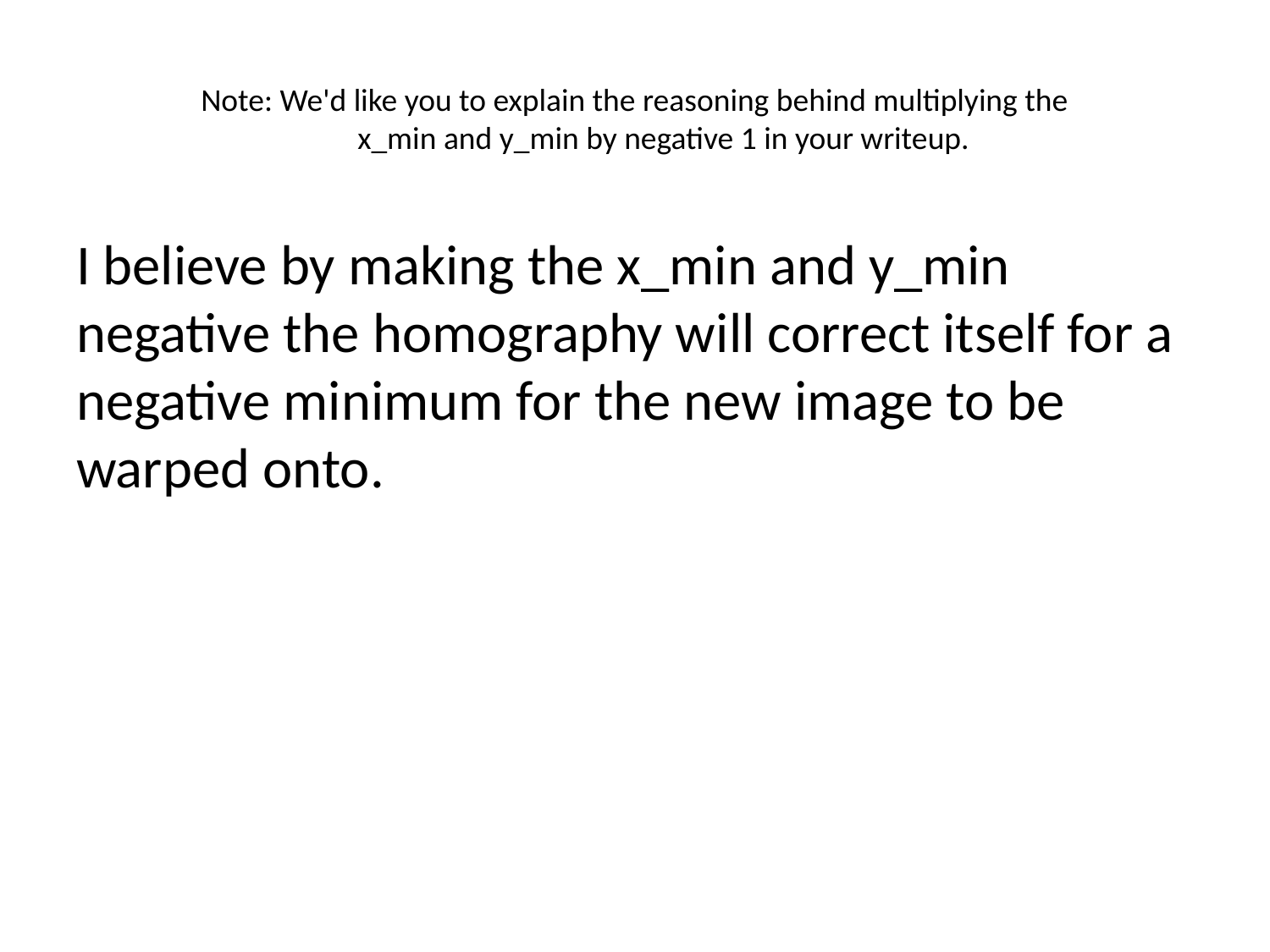

# Note: We'd like you to explain the reasoning behind multiplying the x_min and y_min by negative 1 in your writeup.
I believe by making the x_min and y_min negative the homography will correct itself for a negative minimum for the new image to be warped onto.